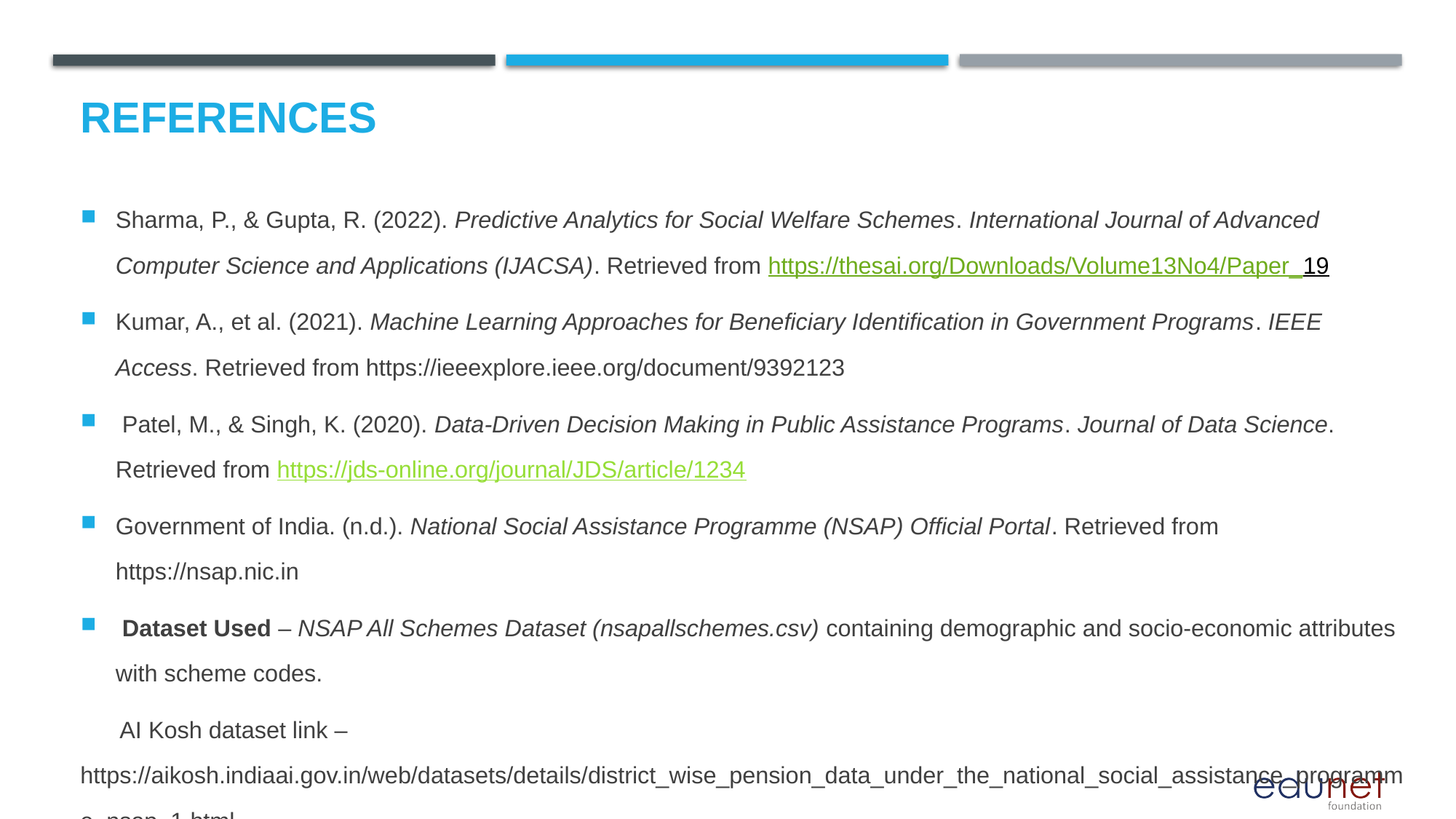

# References
Sharma, P., & Gupta, R. (2022). Predictive Analytics for Social Welfare Schemes. International Journal of Advanced Computer Science and Applications (IJACSA). Retrieved from https://thesai.org/Downloads/Volume13No4/Paper_19
Kumar, A., et al. (2021). Machine Learning Approaches for Beneficiary Identification in Government Programs. IEEE Access. Retrieved from https://ieeexplore.ieee.org/document/9392123
 Patel, M., & Singh, K. (2020). Data-Driven Decision Making in Public Assistance Programs. Journal of Data Science. Retrieved from https://jds-online.org/journal/JDS/article/1234
Government of India. (n.d.). National Social Assistance Programme (NSAP) Official Portal. Retrieved from https://nsap.nic.in
 Dataset Used – NSAP All Schemes Dataset (nsapallschemes.csv) containing demographic and socio-economic attributes with scheme codes.
      AI Kosh dataset link – https://aikosh.indiaai.gov.in/web/datasets/details/district_wise_pension_data_under_the_national_social_assistance_programme_nsap_1.html